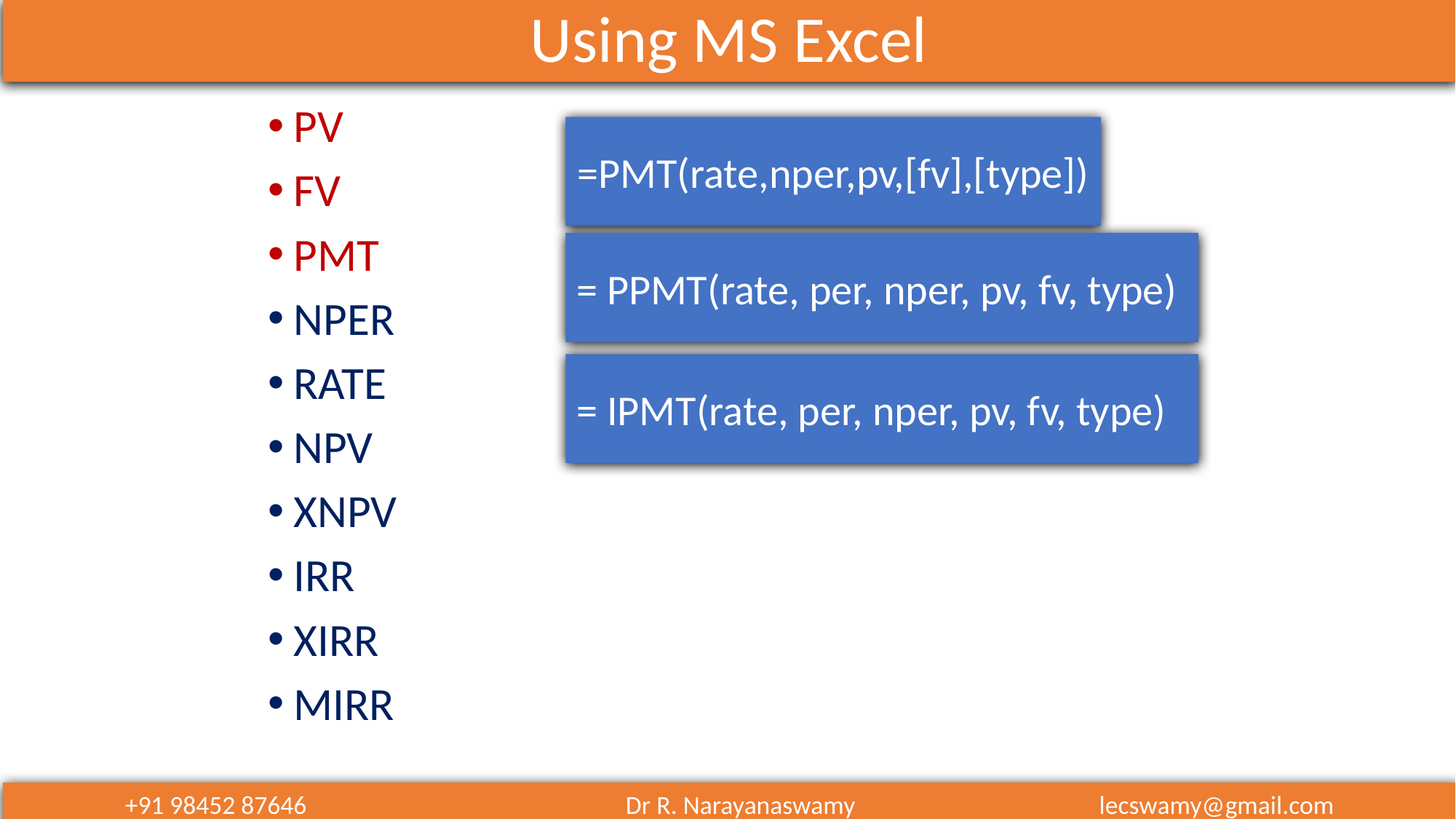

# Using MS Excel
PV
FV
PMT
NPER
RATE
NPV
XNPV
IRR
XIRR
MIRR
=PMT(rate,nper,pv,[fv],[type])
= PPMT(rate, per, nper, pv, fv, type)
= IPMT(rate, per, nper, pv, fv, type)
+91 98452 87646                                                       Dr R. Narayanaswamy                                          lecswamy@gmail.com